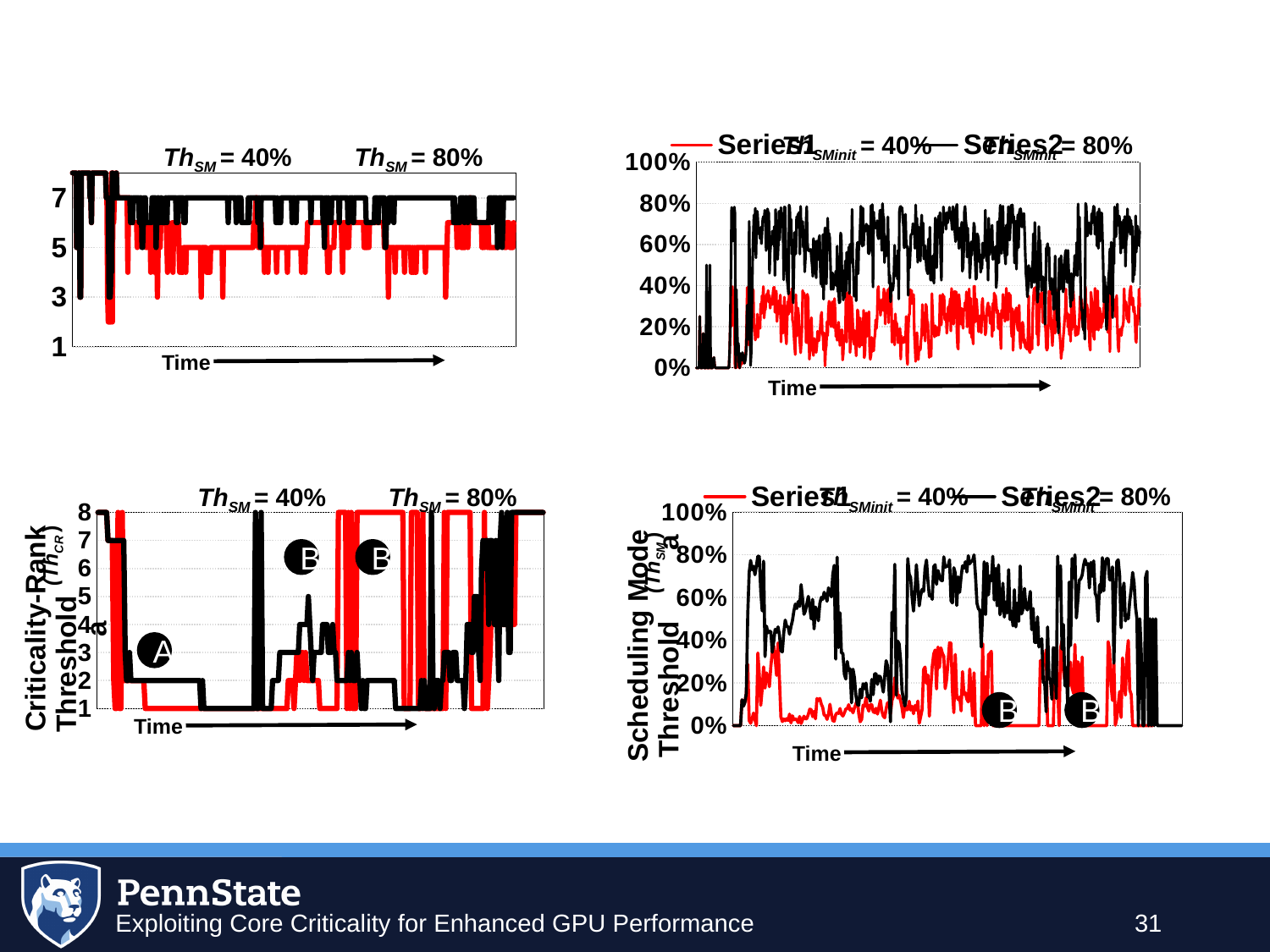

### Chart

| Category |  |  |
|---|---|---|

### Chart

| Category |  |  |
|---|---|---|
ThSMinit = 40%
ThSMinit = 80%
ThSM = 40%
ThSM = 80%
Time
Time

### Chart

| Category |  |  |
|---|---|---|
ThSMinit = 40%
ThSMinit = 80%
ThSM = 40%
ThSM = 80%

### Chart

| Category |  |  |
|---|---|---|
(ThCR )
B
B
(ThSM )
A
B
B
Time
Time
Exploiting Core Criticality for Enhanced GPU Performance
31